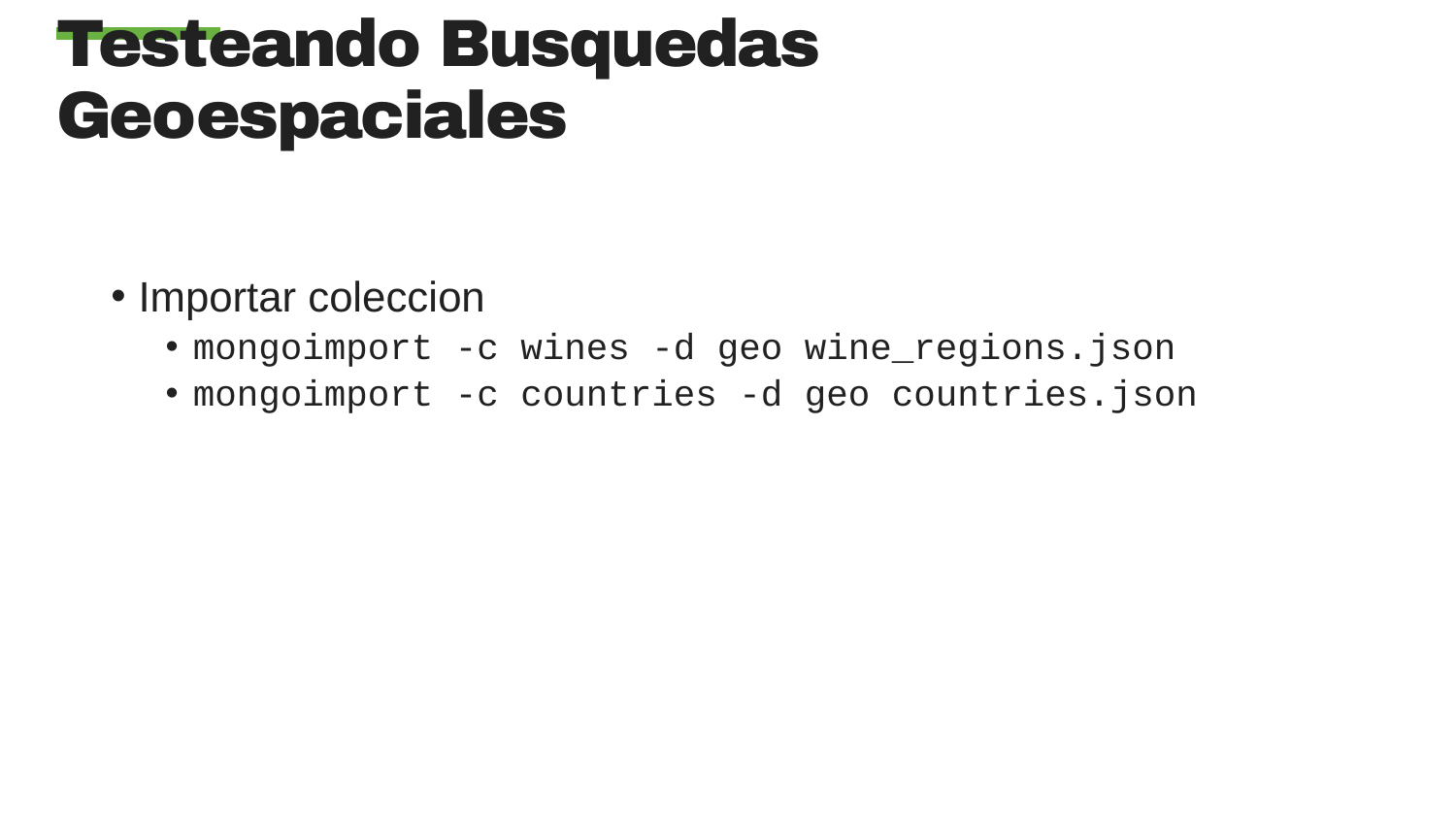

# Testeando Busquedas Geoespaciales

Importar coleccion
mongoimport -c wines -d geo wine_regions.json
mongoimport -c countries -d geo countries.json